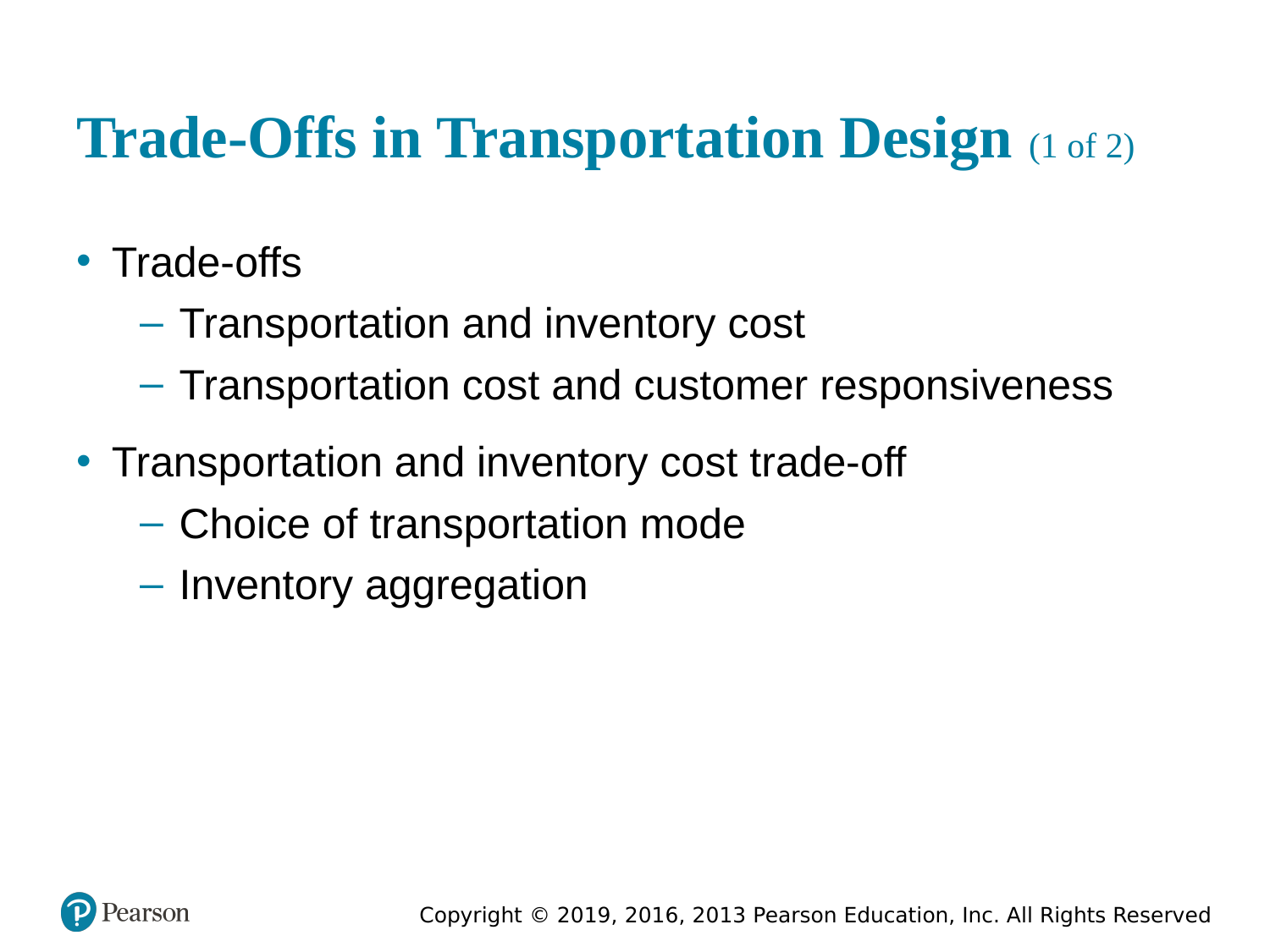

# Trade-Offs in Transportation Design (1 of 2)
Trade-offs
Transportation and inventory cost
Transportation cost and customer responsiveness
Transportation and inventory cost trade-off
Choice of transportation mode
Inventory aggregation